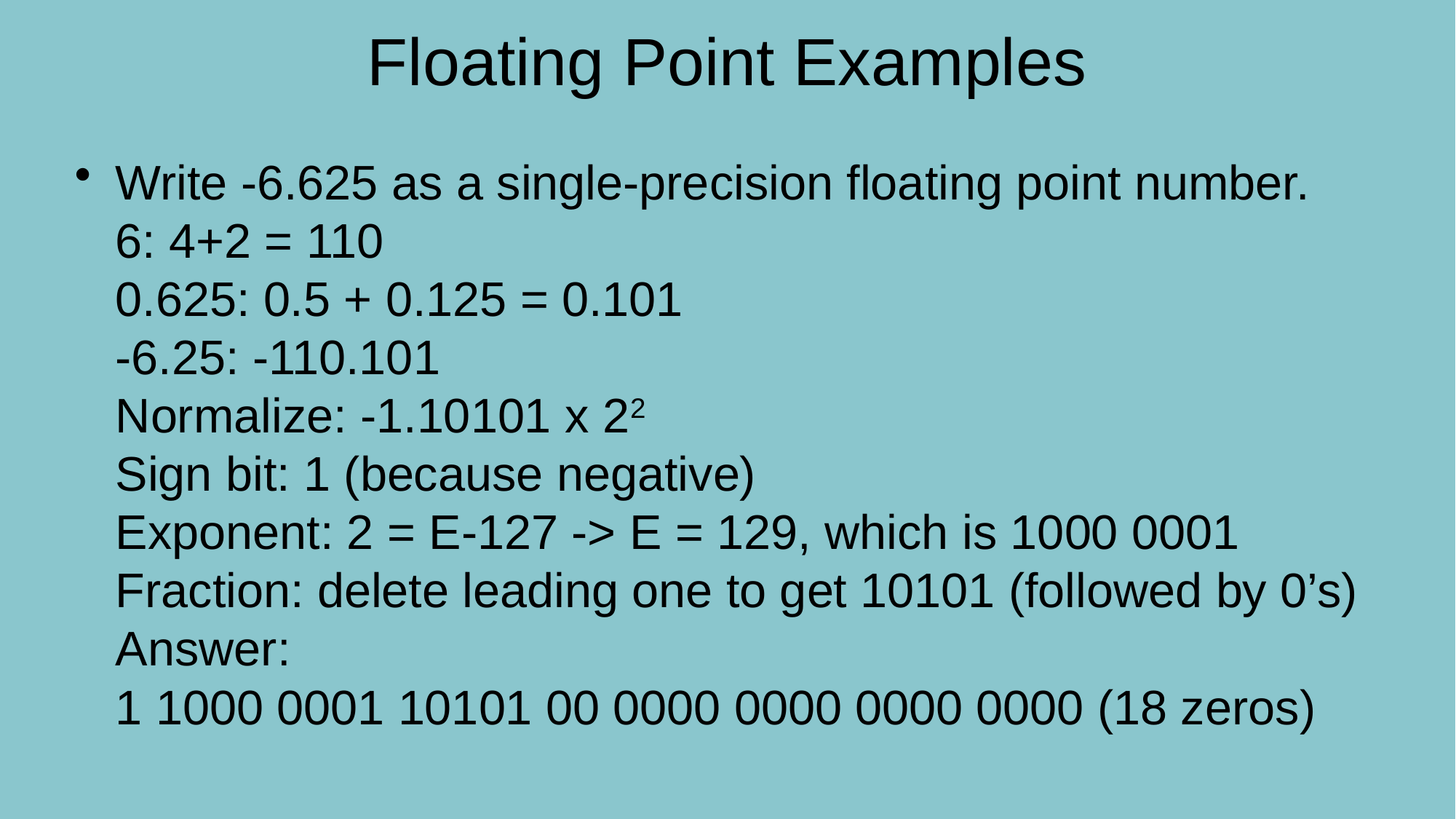

# Floating Point Examples
Write -6.625 as a single-precision floating point number.
6: 4+2 = 110
0.625: 0.5 + 0.125 = 0.101
-6.25: -110.101
Normalize: -1.10101 x 22
Sign bit: 1 (because negative)
Exponent: 2 = E-127 -> E = 129, which is 1000 0001
Fraction: delete leading one to get 10101 (followed by 0’s)
Answer:
1 1000 0001 10101 00 0000 0000 0000 0000 (18 zeros)